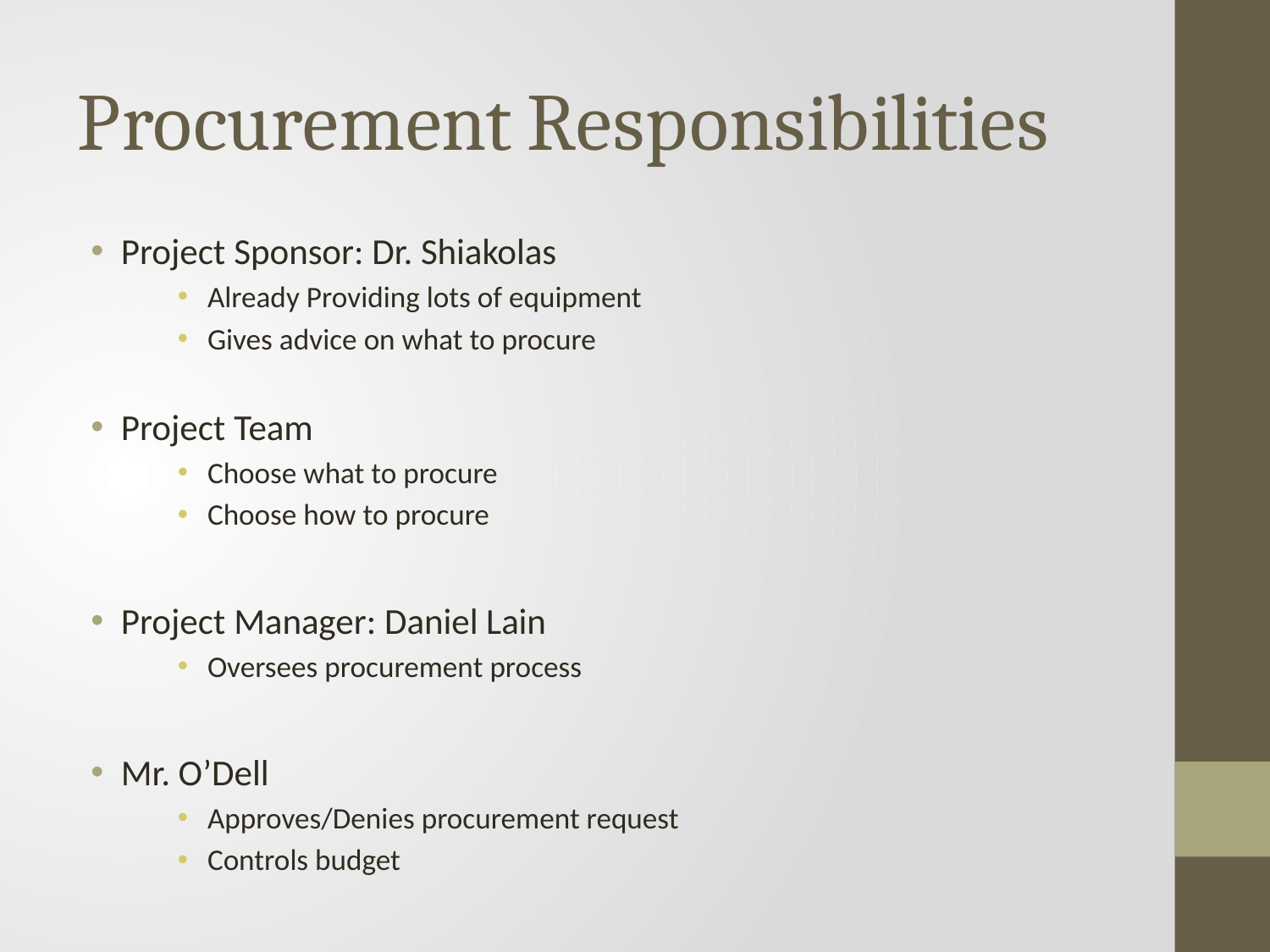

# Procurement Responsibilities
Project Sponsor: Dr. Shiakolas
Already Providing lots of equipment
Gives advice on what to procure

Project Team
Choose what to procure
Choose how to procure

Project Manager: Daniel Lain
Oversees procurement process

Mr. O’Dell
Approves/Denies procurement request
Controls budget